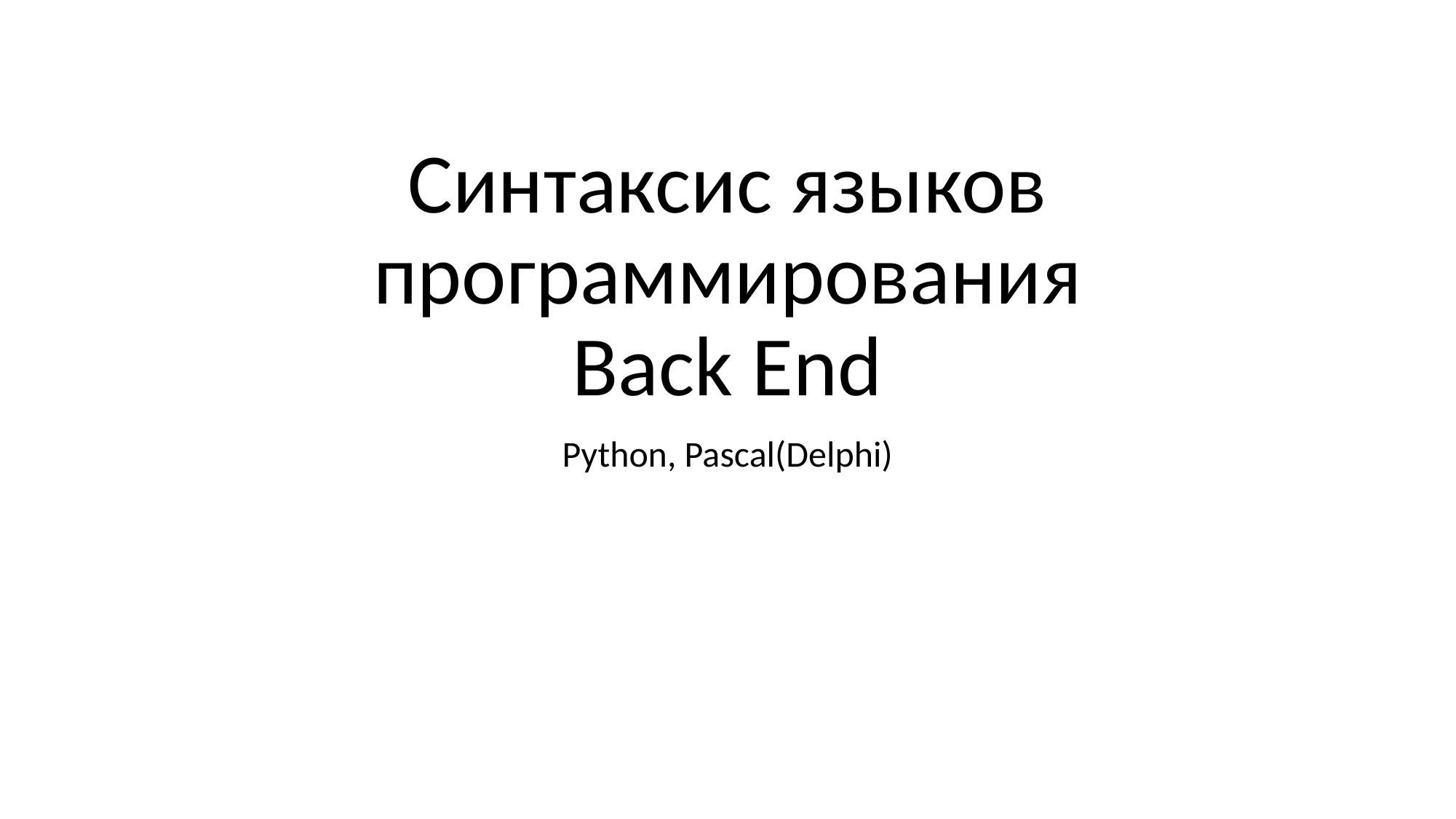

# Синтаксис языков программирования Back End
Python, Pascal(Delphi)